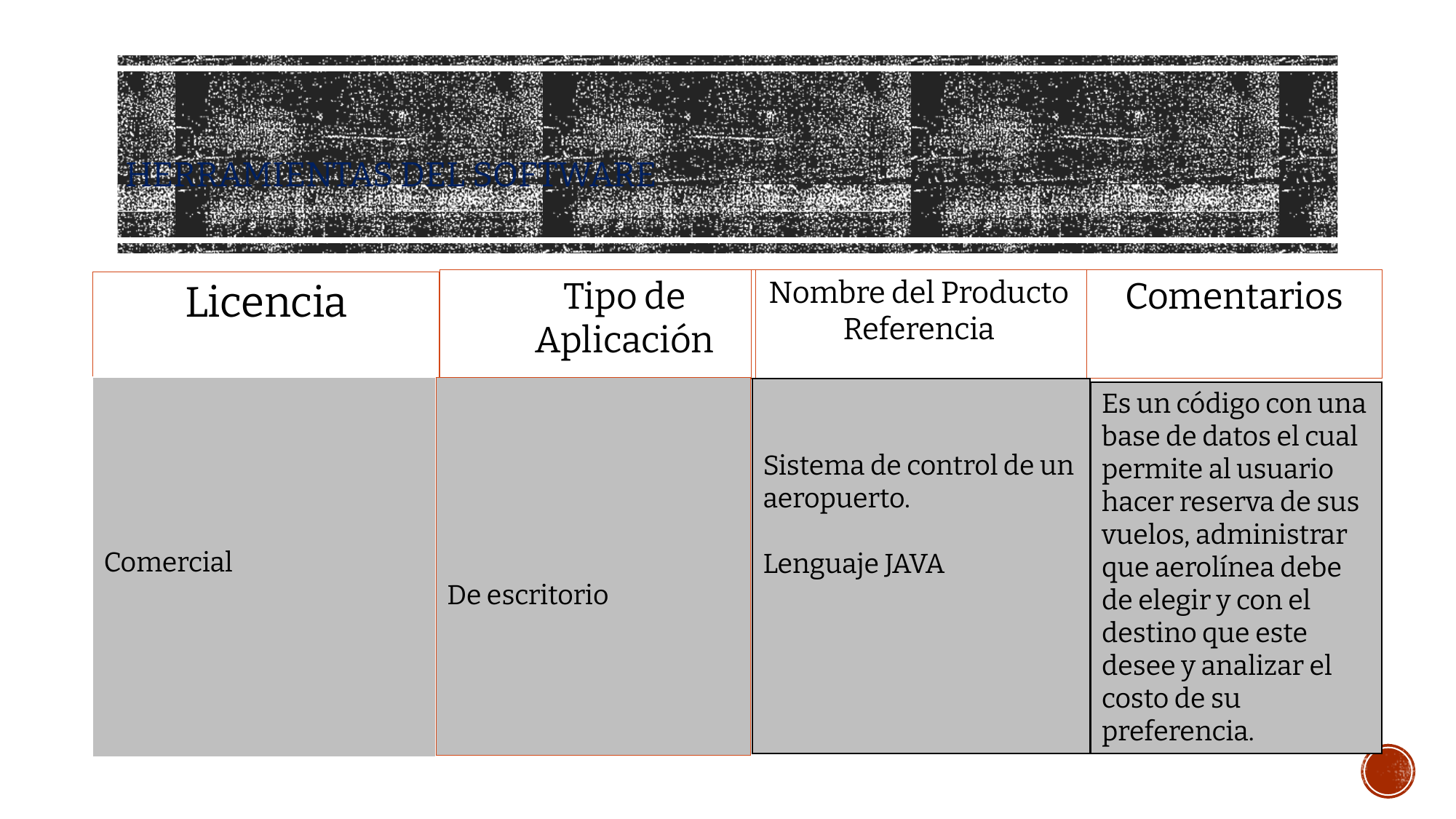

# Herramientas del Software

| Tipo de Aplicación |
| --- |
| Nombre del Producto Referencia |
| --- |
| Comentarios |
| --- |
| Licencia |
| --- |
| De escritorio |
| --- |
| Comercial |
| --- |
| Sistema de control de un aeropuerto. Lenguaje JAVA |
| --- |
| Es un código con una base de datos el cual permite al usuario hacer reserva de sus vuelos, administrar que aerolínea debe de elegir y con el destino que este desee y analizar el costo de su preferencia. |
| --- |